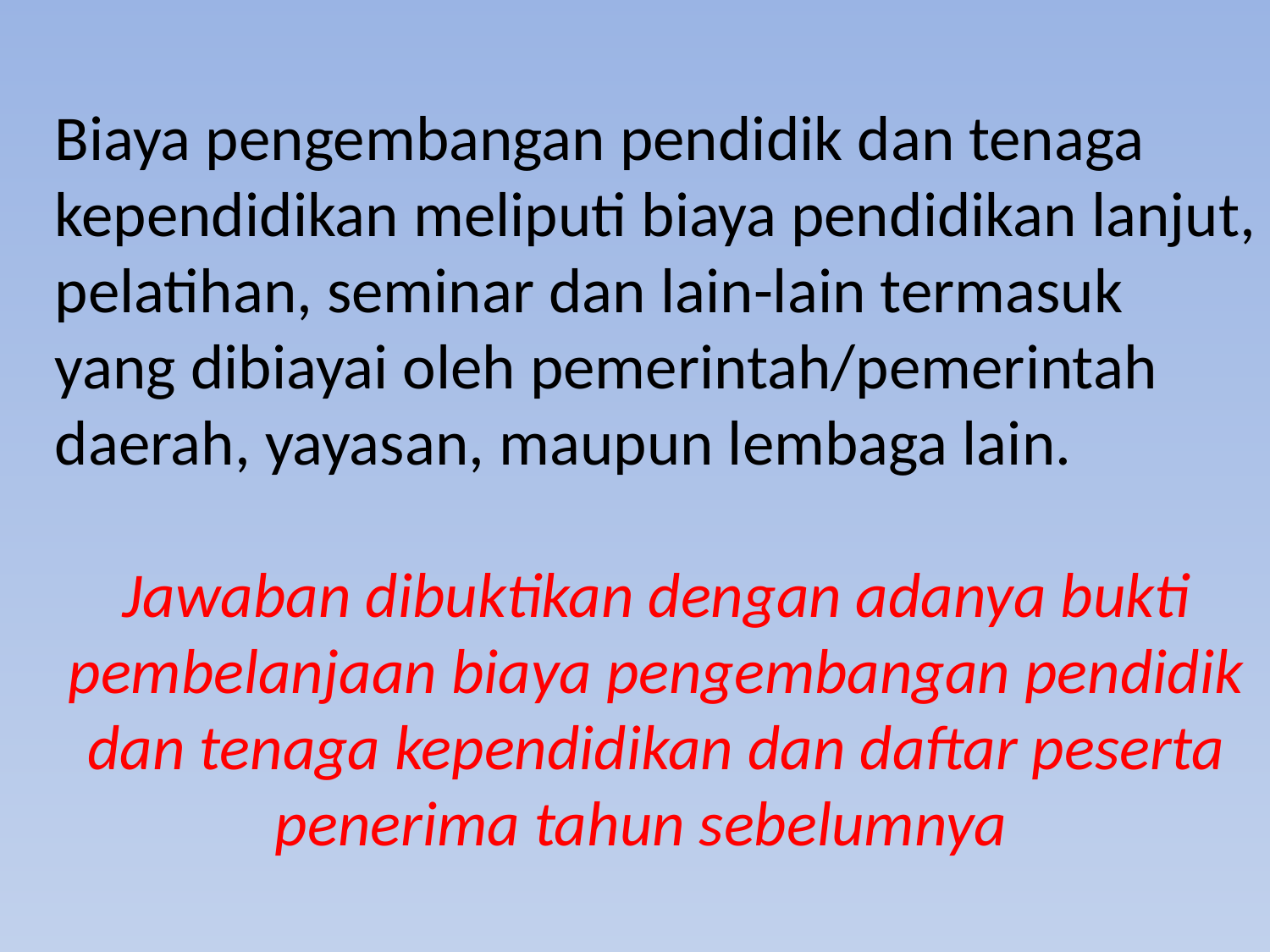

Biaya pengembangan pendidik dan tenaga kependidikan meliputi biaya pendidikan lanjut, pelatihan, seminar dan lain-lain termasuk yang dibiayai oleh pemerintah/pemerintah daerah, yayasan, maupun lembaga lain.

Jawaban dibuktikan dengan adanya bukti pembelanjaan biaya pengembangan pendidik dan tenaga kependidikan dan daftar peserta penerima tahun sebelumnya